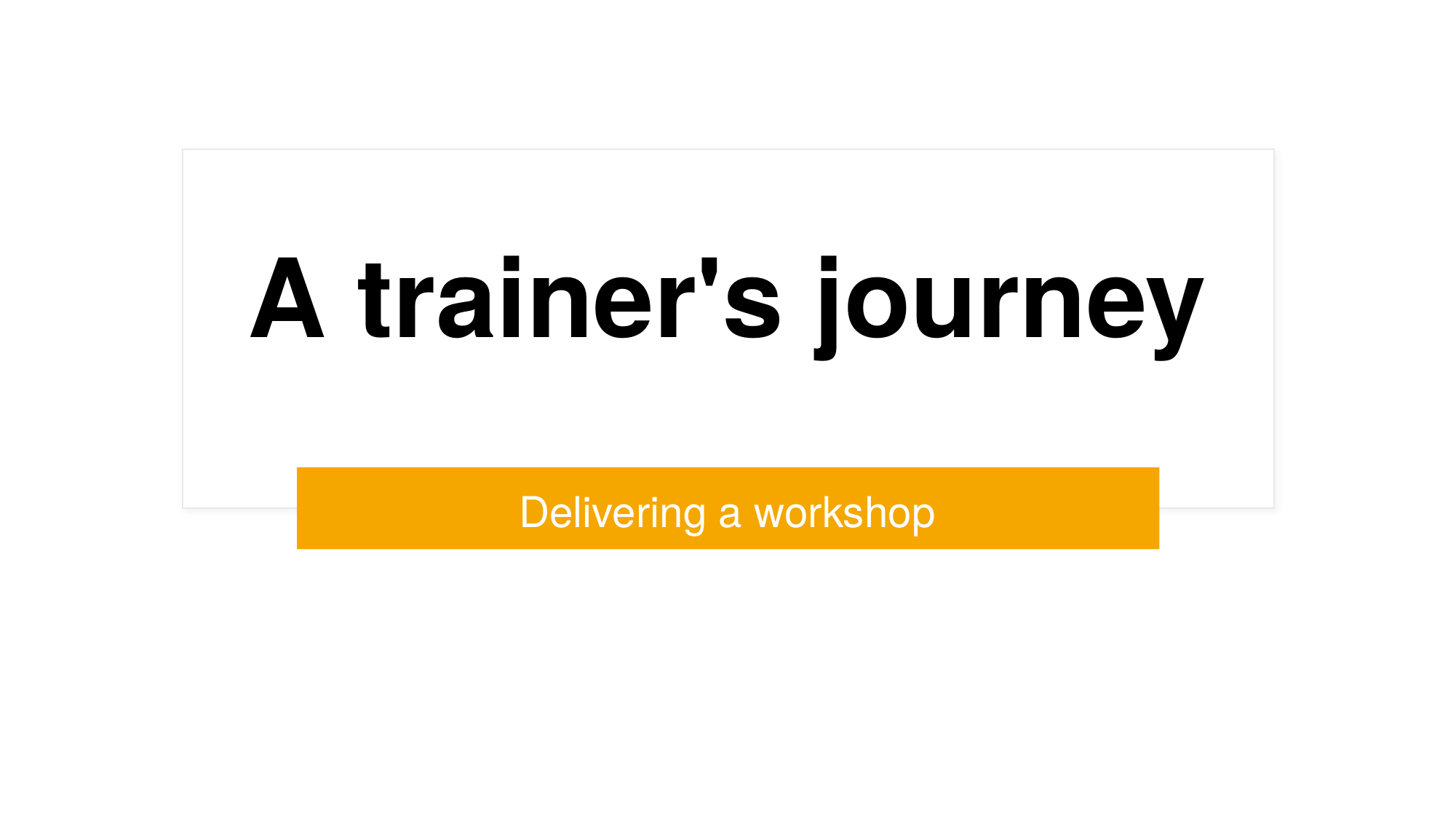

# A trainer's journey

Delivering a workshop